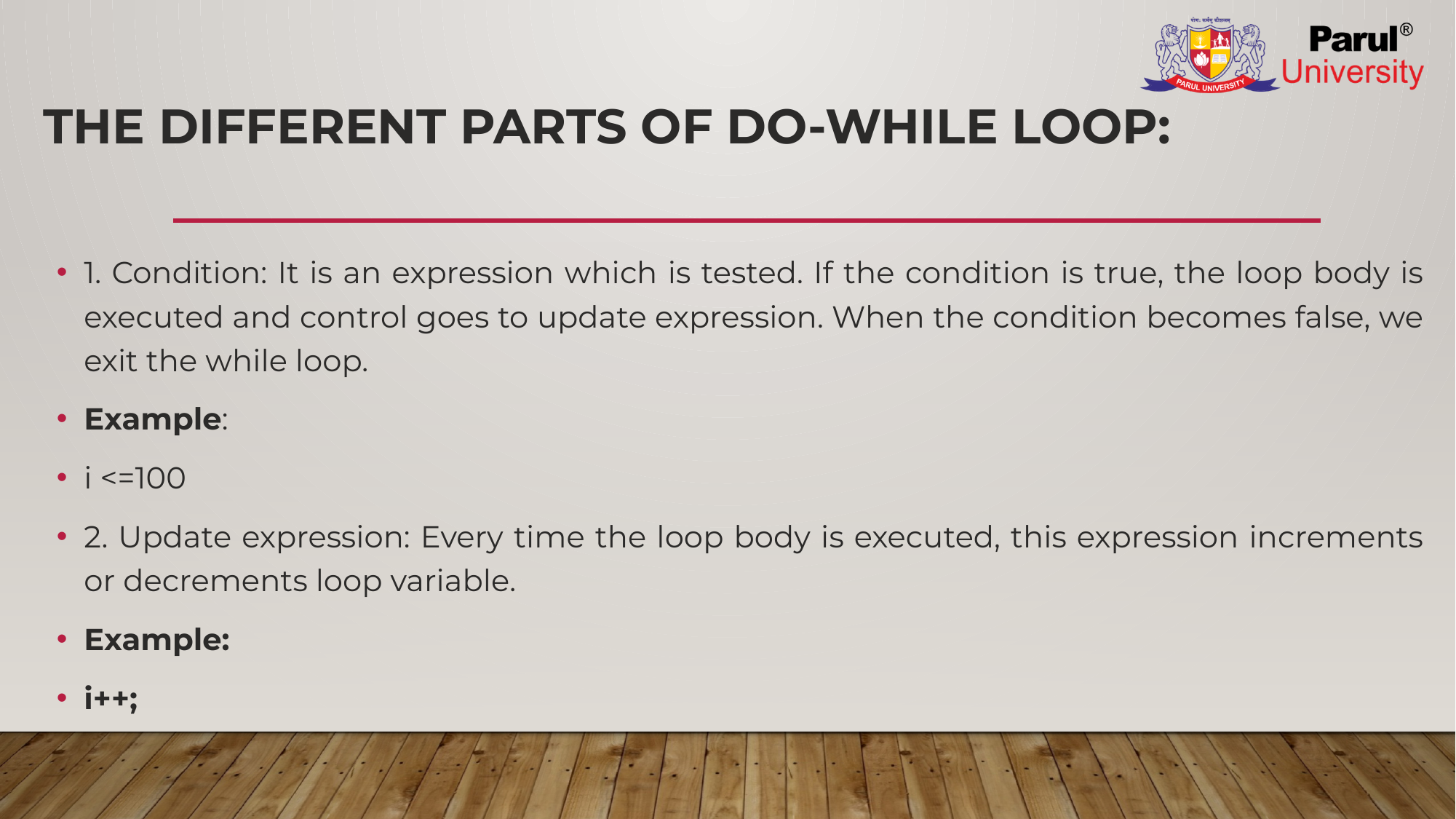

# The different parts of do-while loop:
1. Condition: It is an expression which is tested. If the condition is true, the loop body is executed and control goes to update expression. When the condition becomes false, we exit the while loop.
Example:
i <=100
2. Update expression: Every time the loop body is executed, this expression increments or decrements loop variable.
Example:
i++;